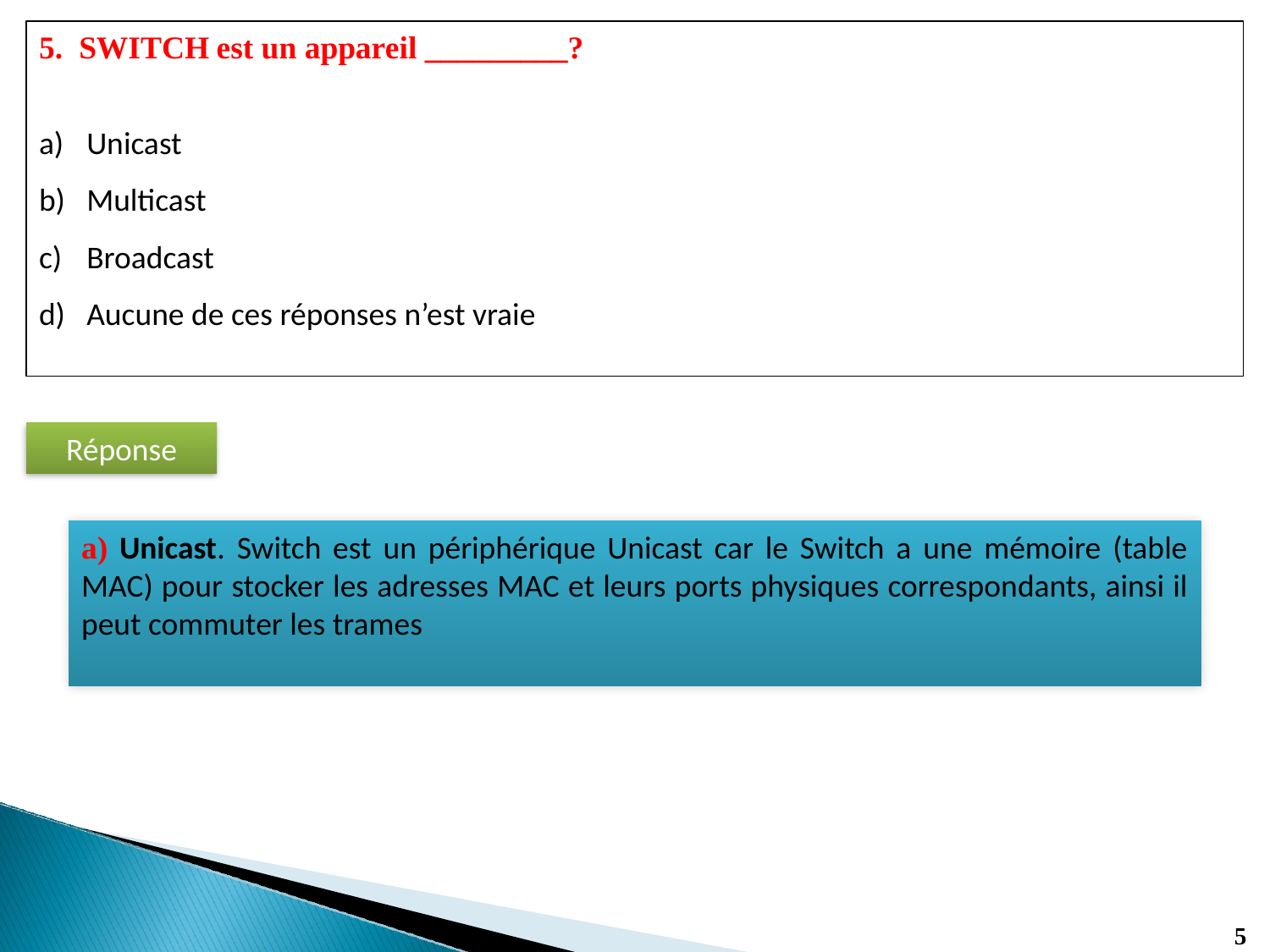

5.  SWITCH est un appareil _________?

Unicast
Multicast
Broadcast
Aucune de ces réponses n’est vraie

Réponse
a) Unicast. Switch est un périphérique Unicast car le Switch a une mémoire (table MAC) pour stocker les adresses MAC et leurs ports physiques correspondants, ainsi il peut commuter les trames

5